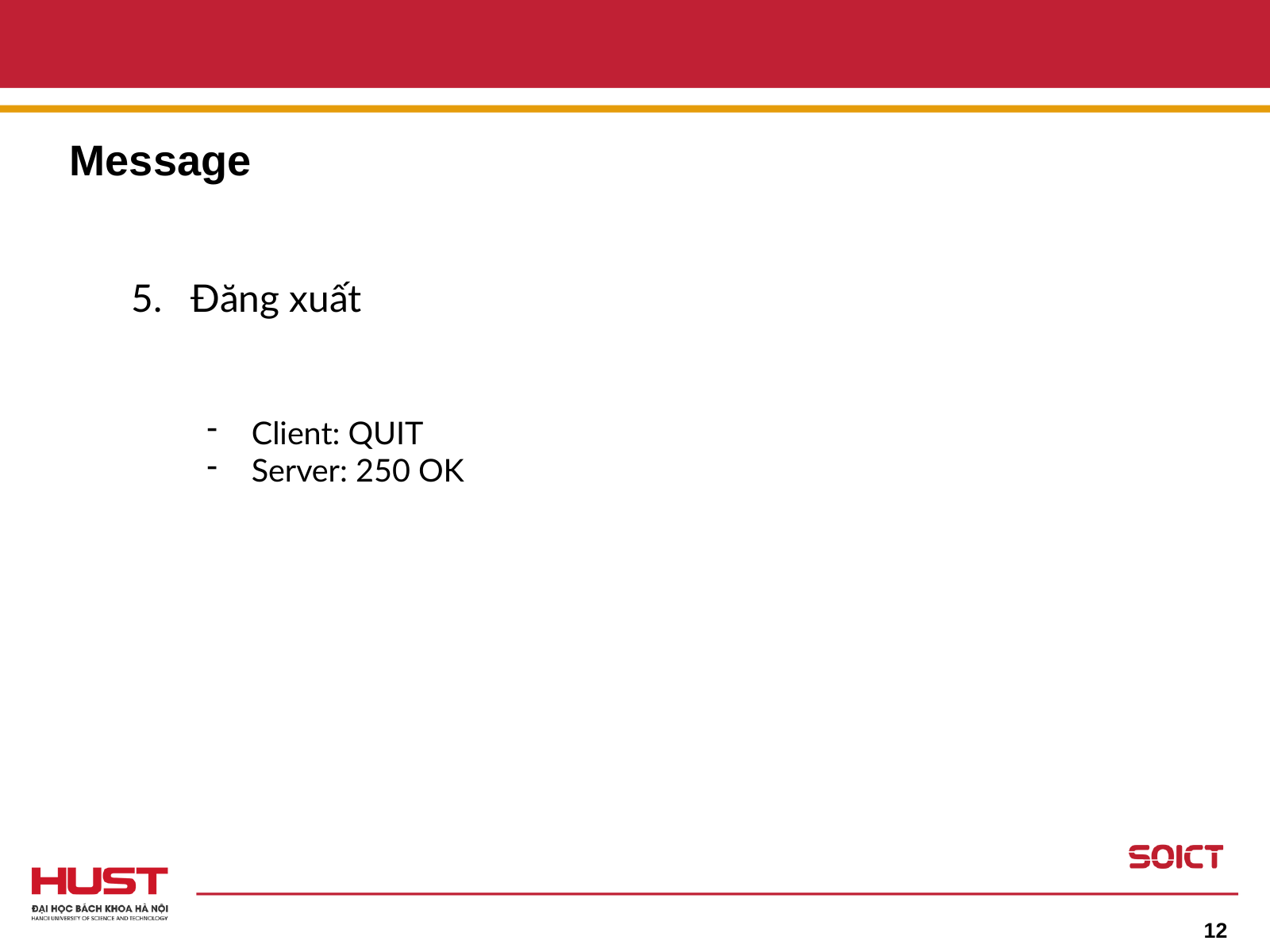

Message
Đăng xuất
Client: QUIT
Server: 250 OK

12